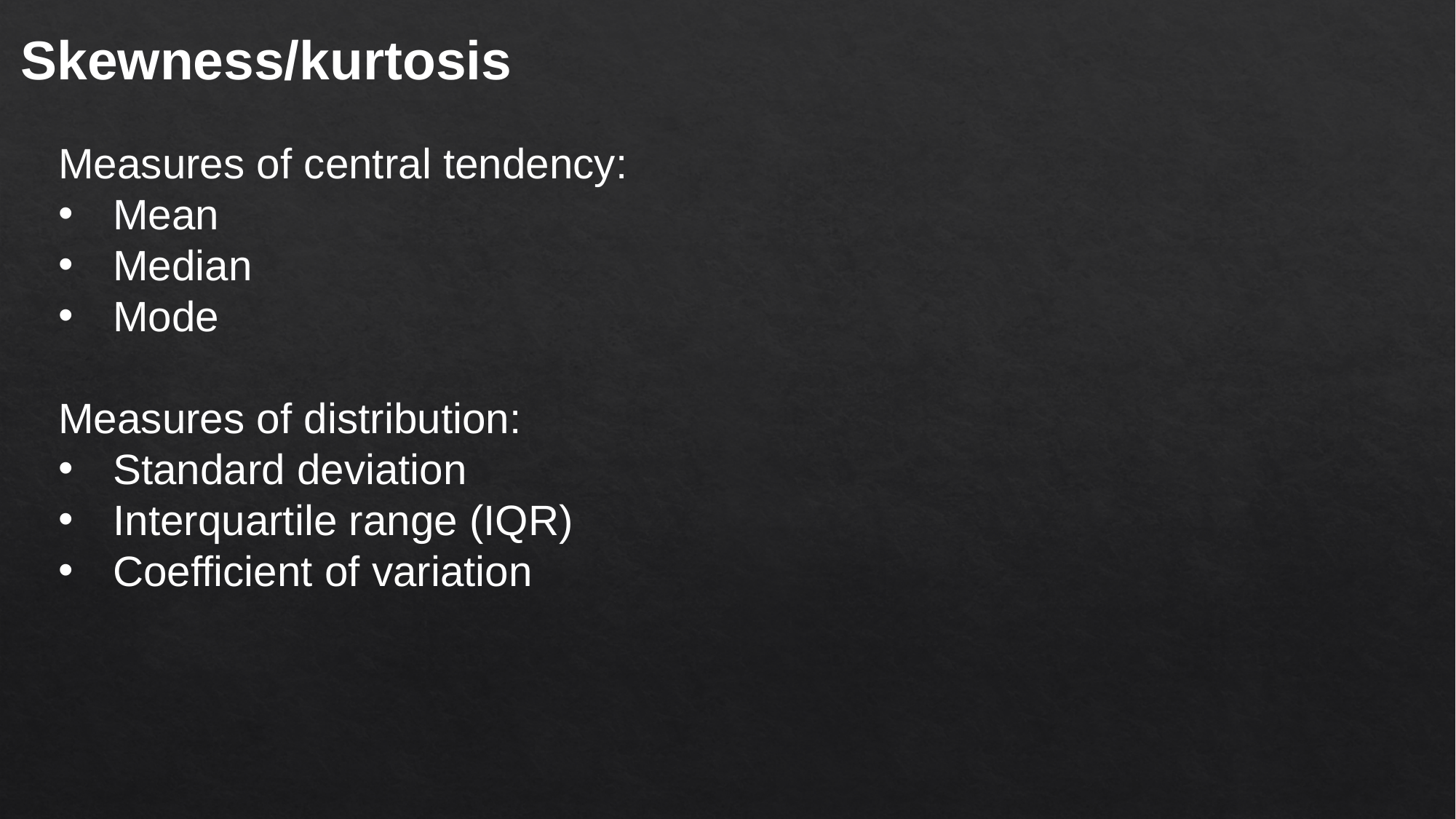

Skewness/kurtosis
Measures of central tendency:
Mean
Median
Mode

Measures of distribution:
Standard deviation
Interquartile range (IQR)
Coefficient of variation